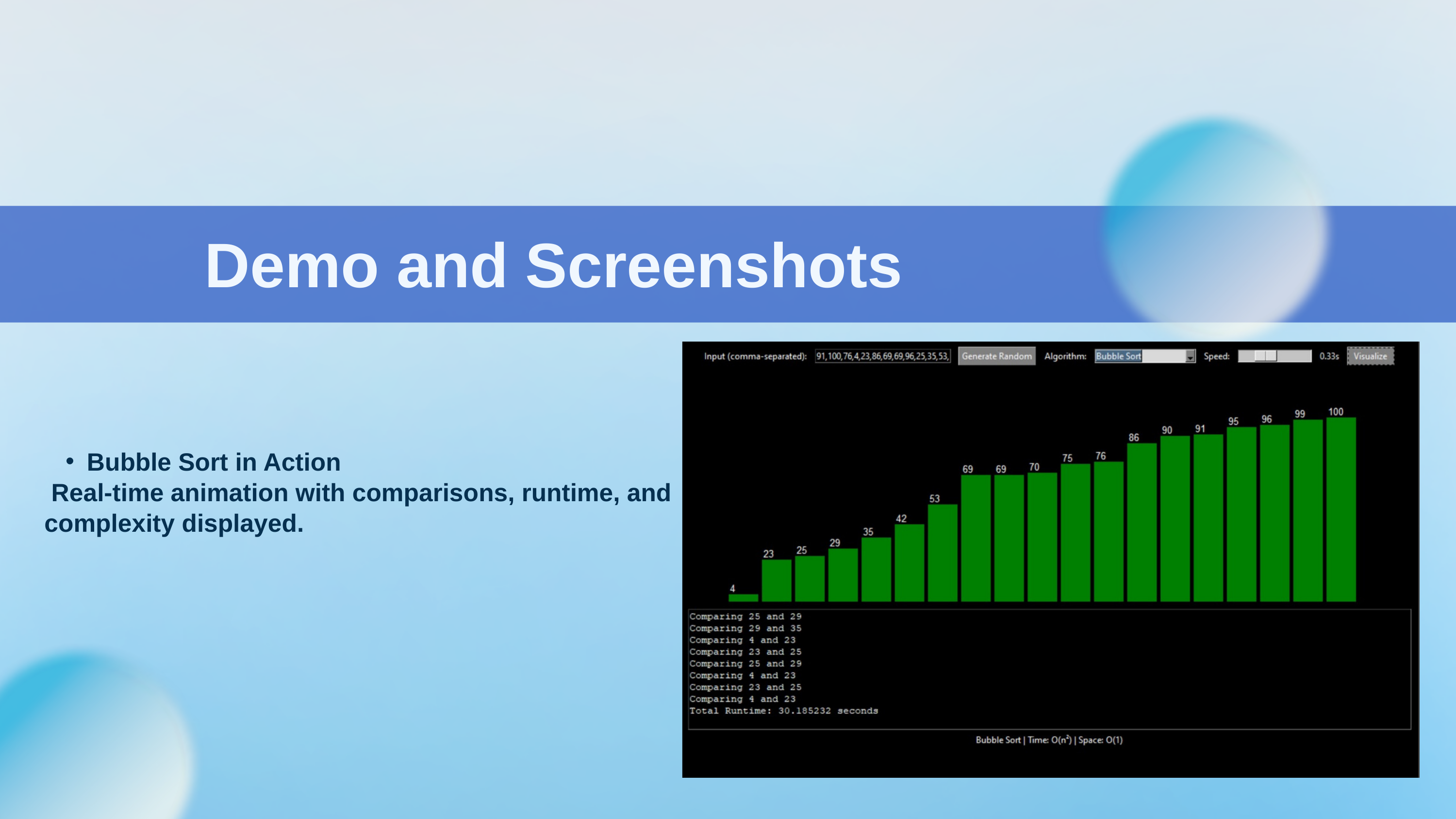

Demo and Screenshots

Bubble Sort in Action
 Real-time animation with comparisons, runtime, and complexity displayed.